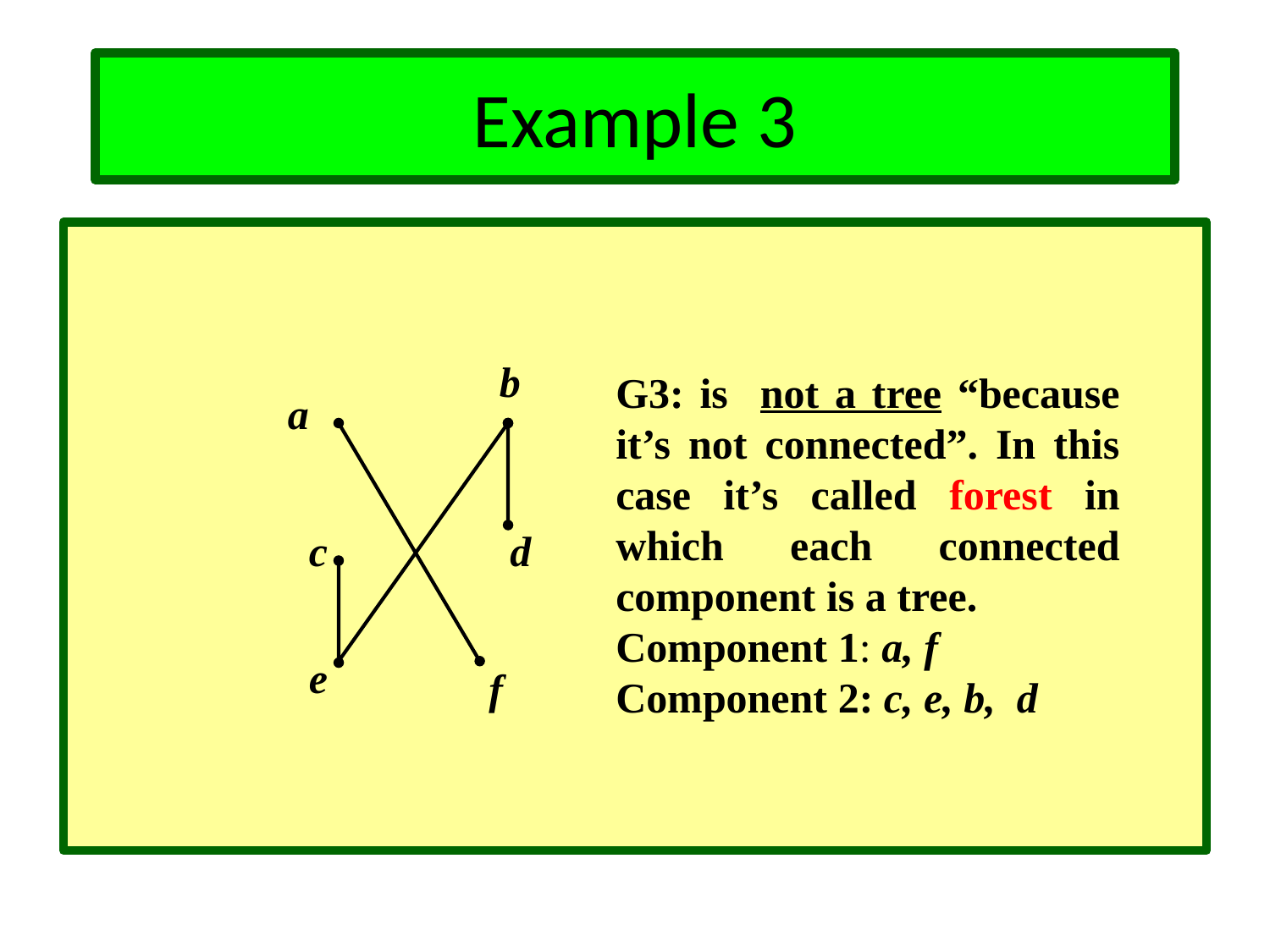

# Example 3

b
G3: is  not a tree “because it’s not connected”. In this case it’s called forest in which each connected component is a tree.
Component 1: a, f
Component 2: c, e, b,  d
a

c
d

  e
f